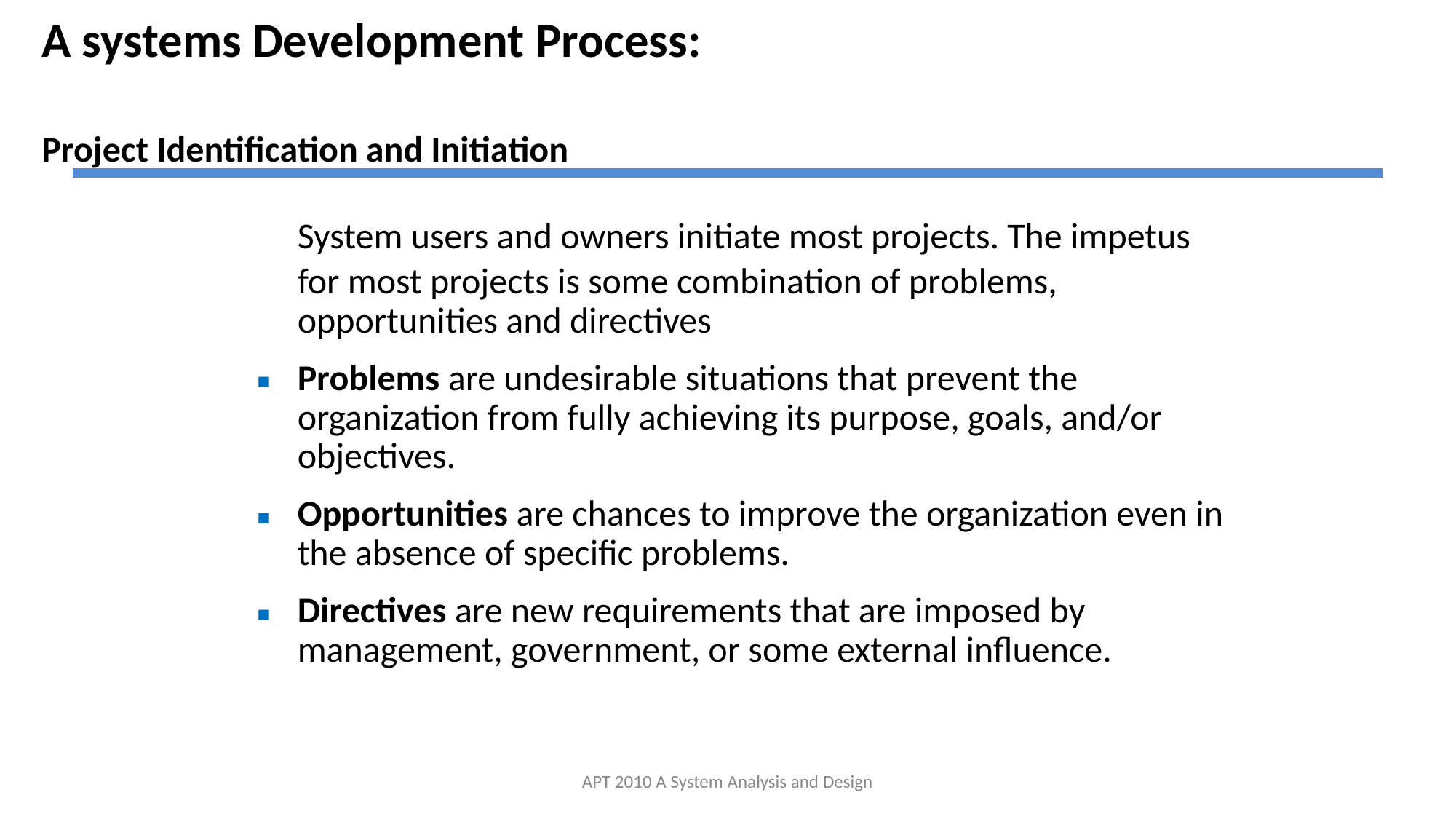

# A systems Development Process: Project Identification and Initiation
   System users and owners initiate most projects. The impetus for most projects is some combination of problems, opportunities and directives
Problems are undesirable situations that prevent the organization from fully achieving its purpose, goals, and/or objectives.
Opportunities are chances to improve the organization even in the absence of specific problems.
Directives are new requirements that are imposed by management, government, or some external influence.

APT 2010 A System Analysis and Design